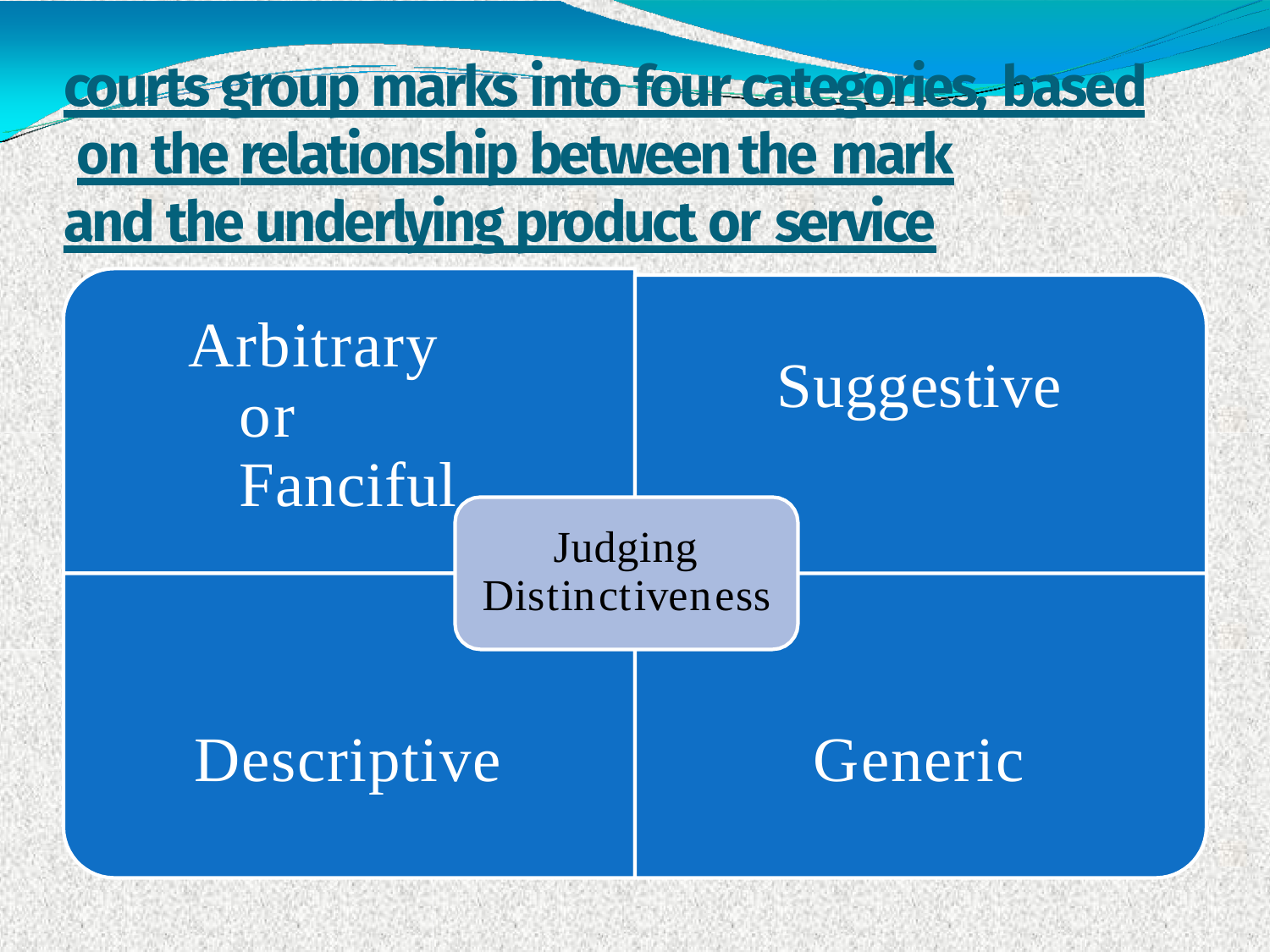

# courts group marks into four categories, based  on the relationship between the mark
and the underlying product or service

Arbitrary or  Fanciful
Suggestive

Judging  Distinctiveness

Descriptive
Generic